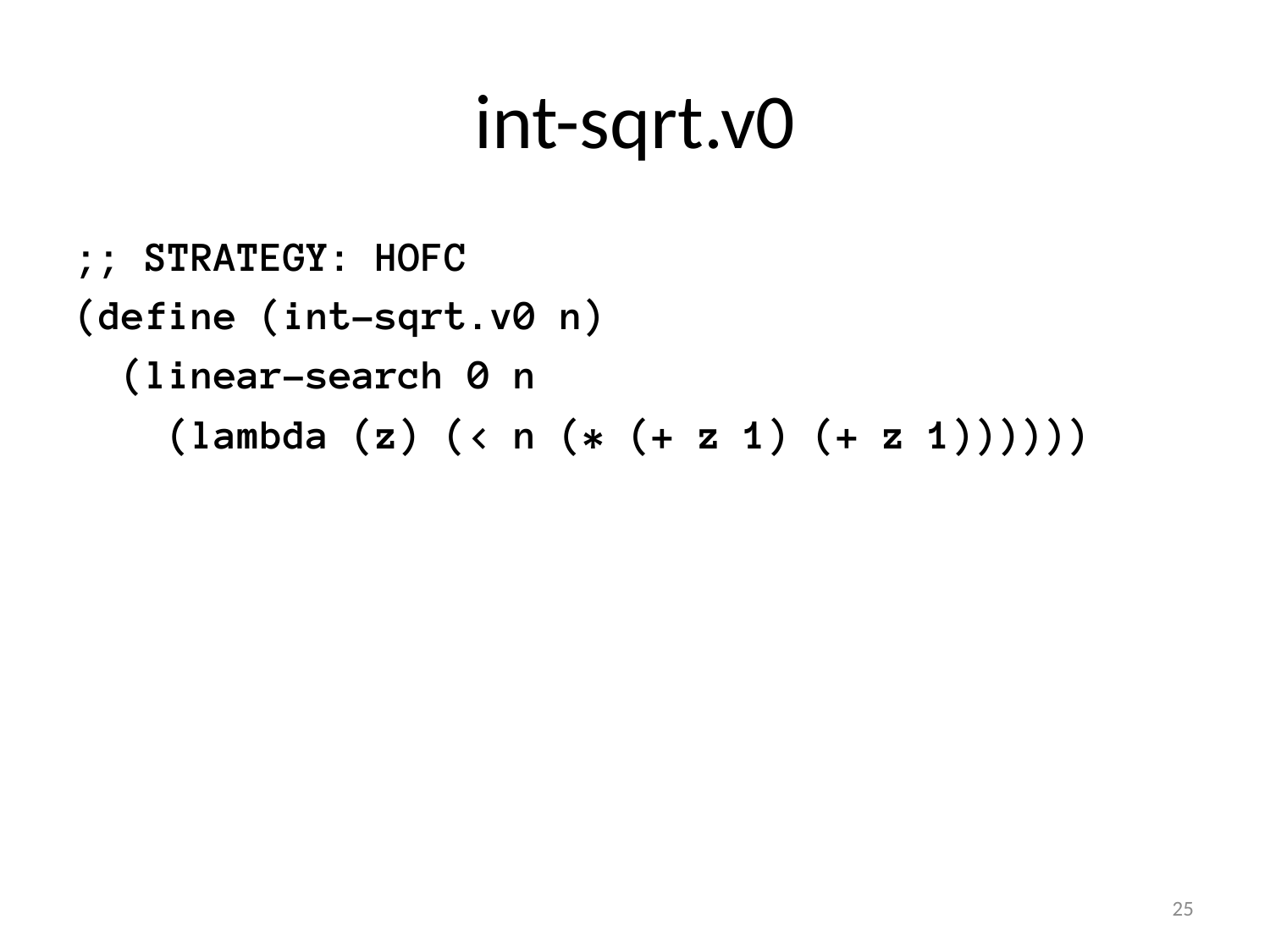

# int-sqrt.v0
;; STRATEGY: HOFC
(define (int-sqrt.v0 n)
  (linear-search 0 n
    (lambda (z) (< n (* (+ z 1) (+ z 1))))))
25